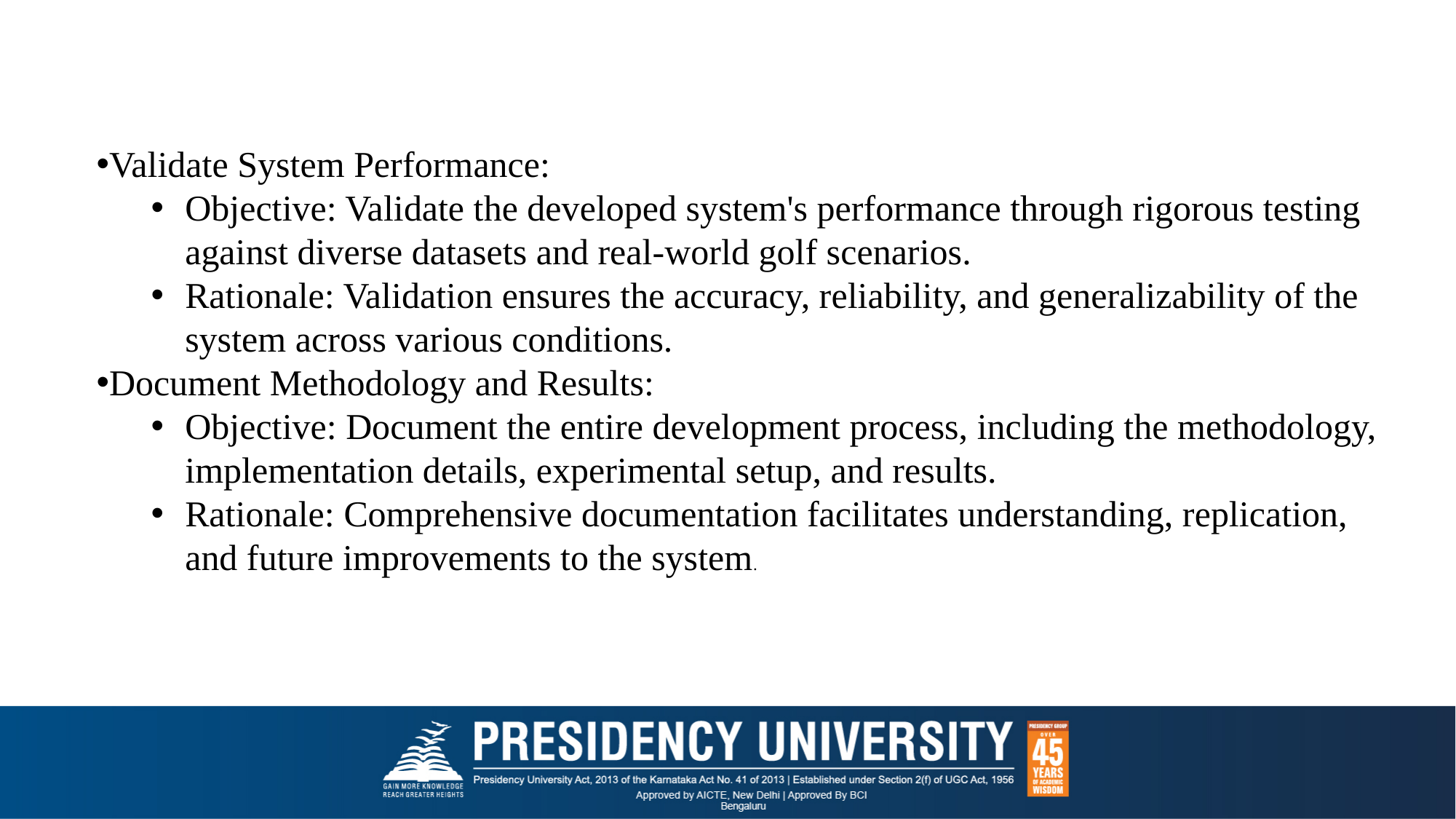

Validate System Performance:
Objective: Validate the developed system's performance through rigorous testing against diverse datasets and real-world golf scenarios.
Rationale: Validation ensures the accuracy, reliability, and generalizability of the system across various conditions.
Document Methodology and Results:
Objective: Document the entire development process, including the methodology, implementation details, experimental setup, and results.
Rationale: Comprehensive documentation facilitates understanding, replication, and future improvements to the system.